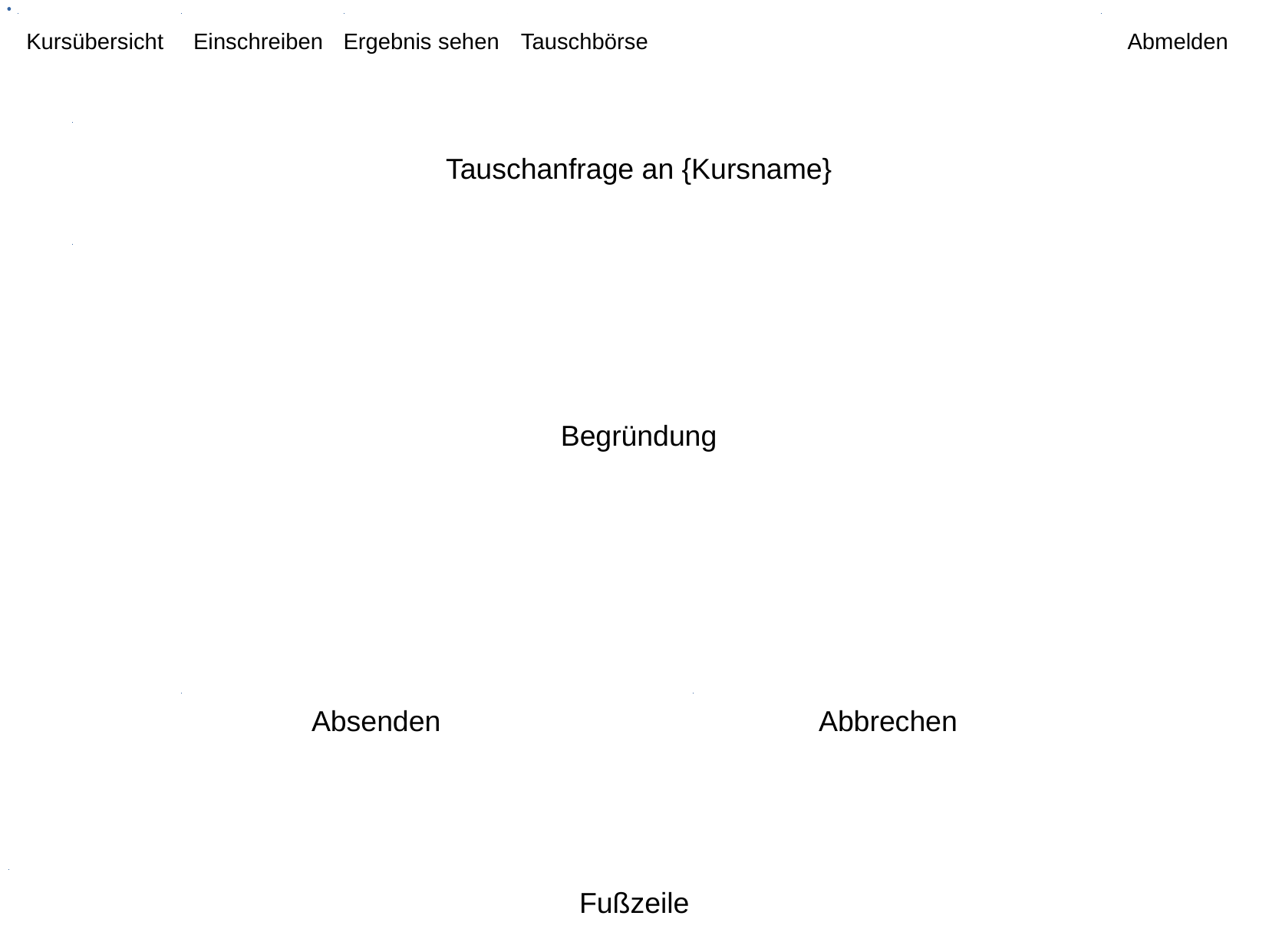

Kursübersicht
Einschreiben
Ergebnis sehen
Tauschbörse
Abmelden
Tauschanfrage an {Kursname}
Begründung
Absenden
Abbrechen
Fußzeile